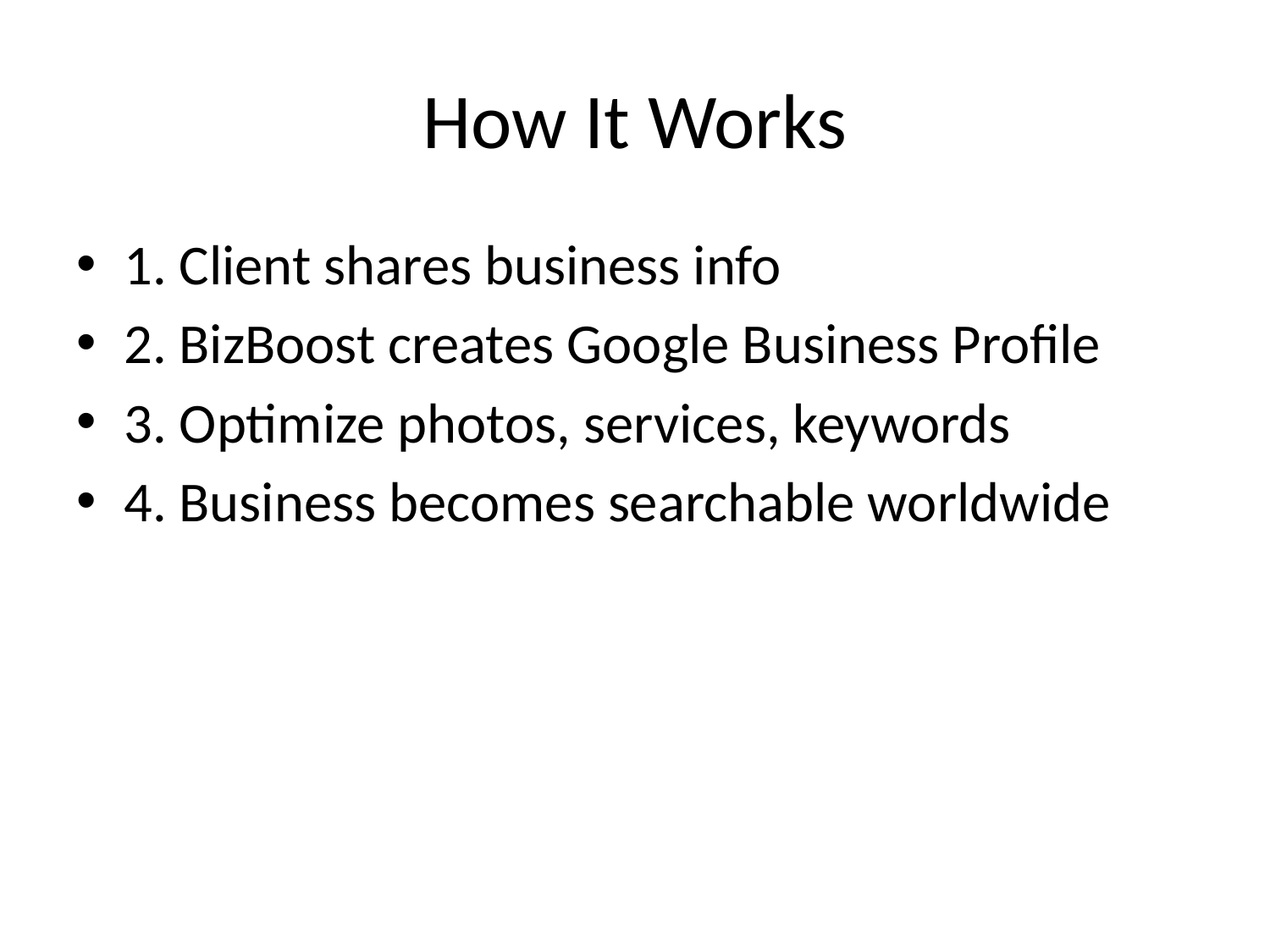

# How It Works
1. Client shares business info
2. BizBoost creates Google Business Profile
3. Optimize photos, services, keywords
4. Business becomes searchable worldwide